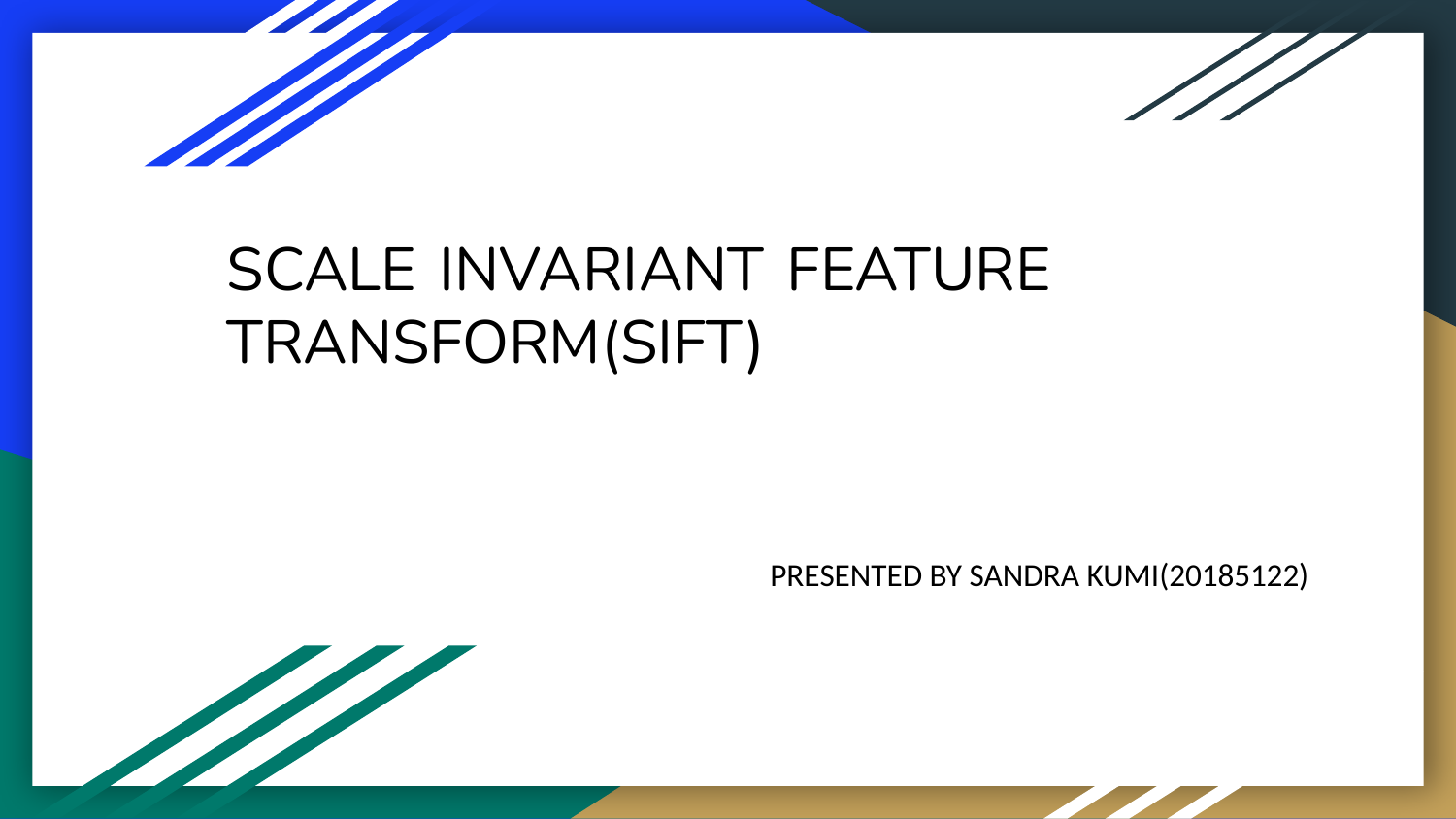

# SCALE INVARIANT FEATURE
TRANSFORM(SIFT)
PRESENTED BY SANDRA KUMI(20185122)